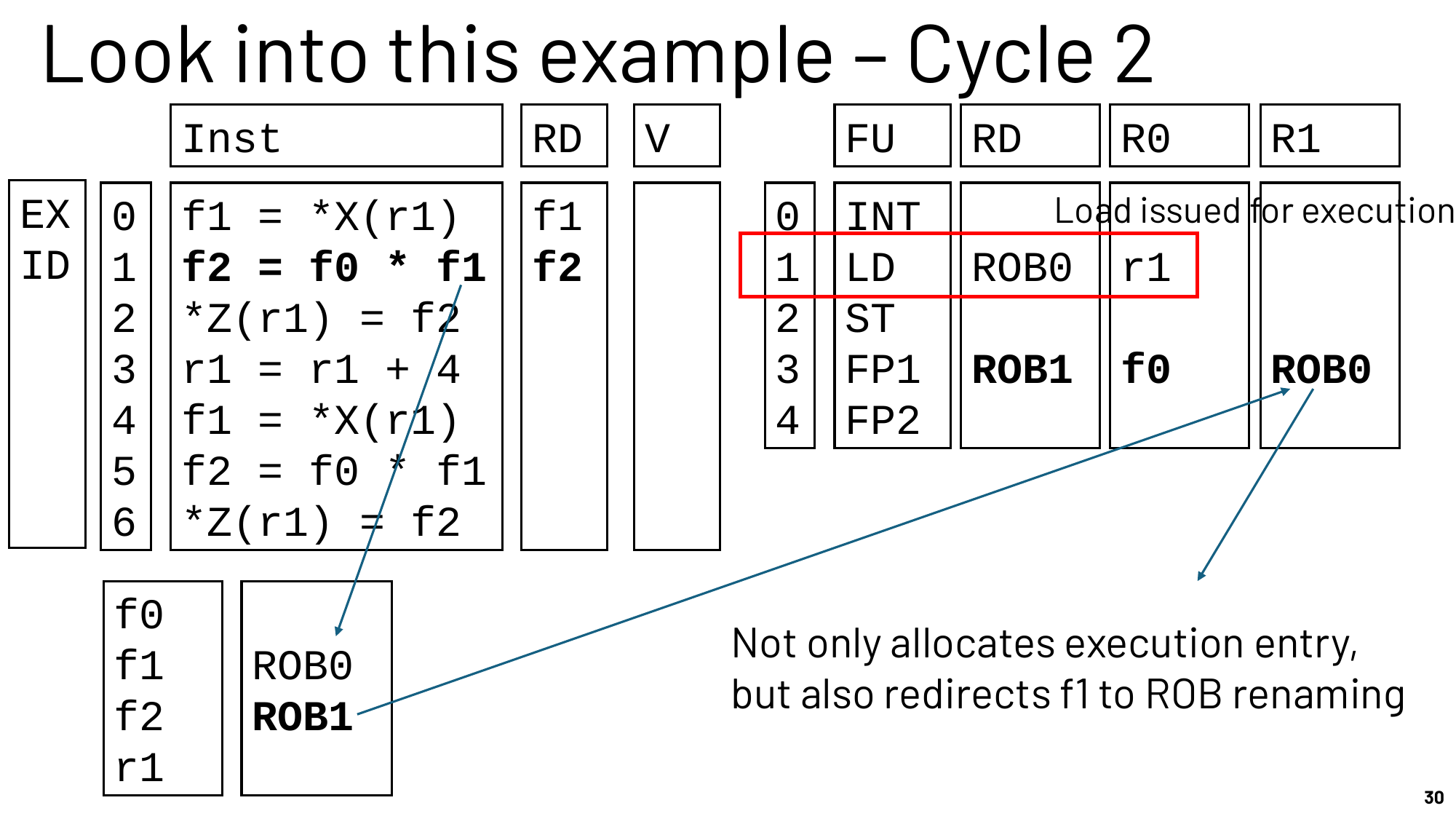

# Look into this example – Cycle 2
Inst
RD
V
FU
RD
R0
R1
EX
ID

Load issued for execution

ROB0

ROB1

r1

f0

ROB0

0
1
2
3
4
5
6
f1
f2

0
1
2
3
4
f1 = *X(r1)
f2 = f0 * f1
*Z(r1) = f2
r1 = r1 + 4
f1 = *X(r1)
f2 = f0 * f1
*Z(r1) = f2
INT
LD
ST
FP1
FP2

f0
f1
f2
r1

ROB0
ROB1

Not only allocates execution entry, but also redirects f1 to ROB renaming
30